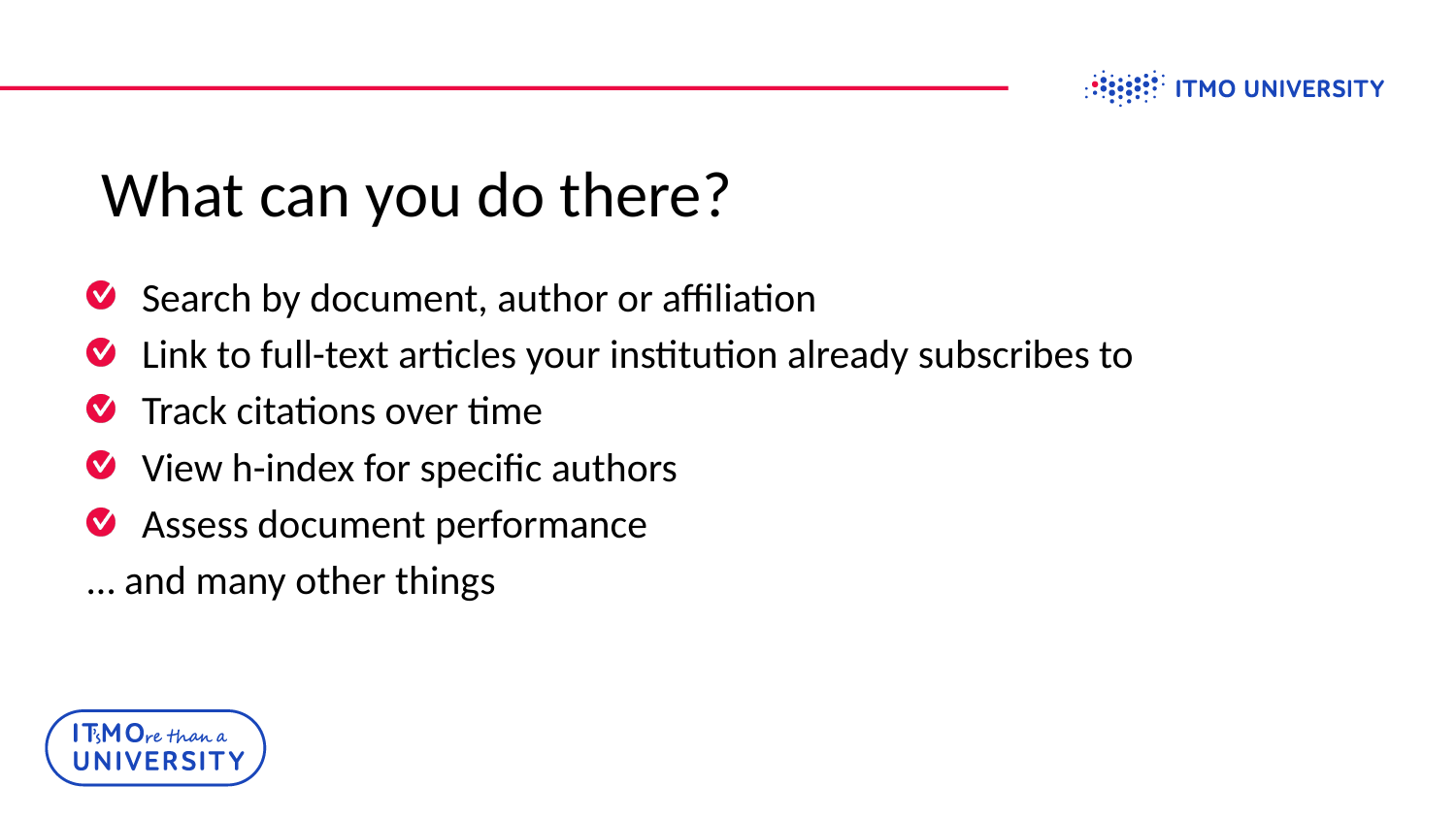

# What can you do there?
Search by document, author or affiliation
Link to full-text articles your institution already subscribes to
Track citations over time
View h-index for specific authors
Assess document performance
… and many other things